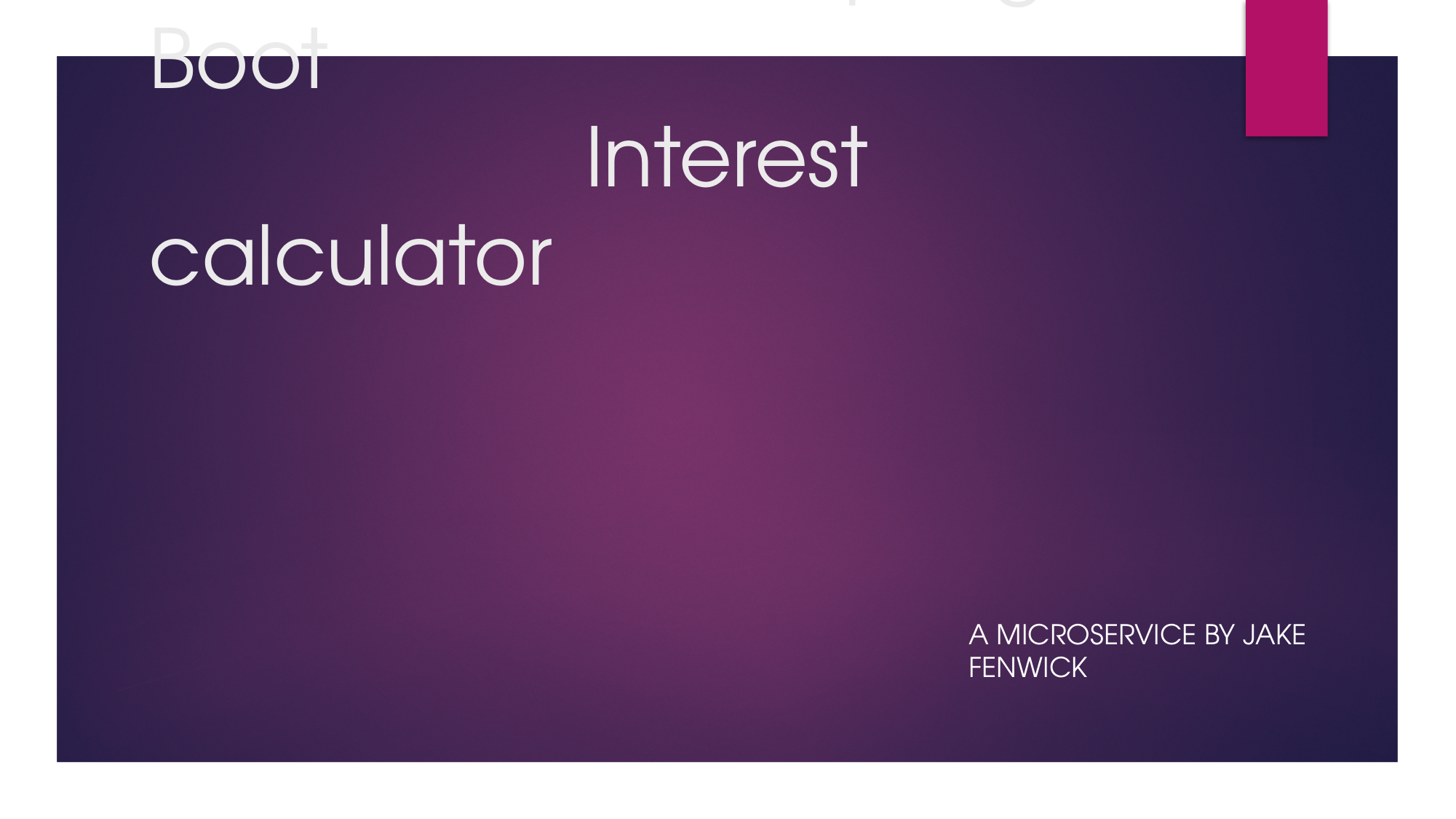

# Spring-Boot Interest calculator
A MICROSERVICE BY Jake Fenwick